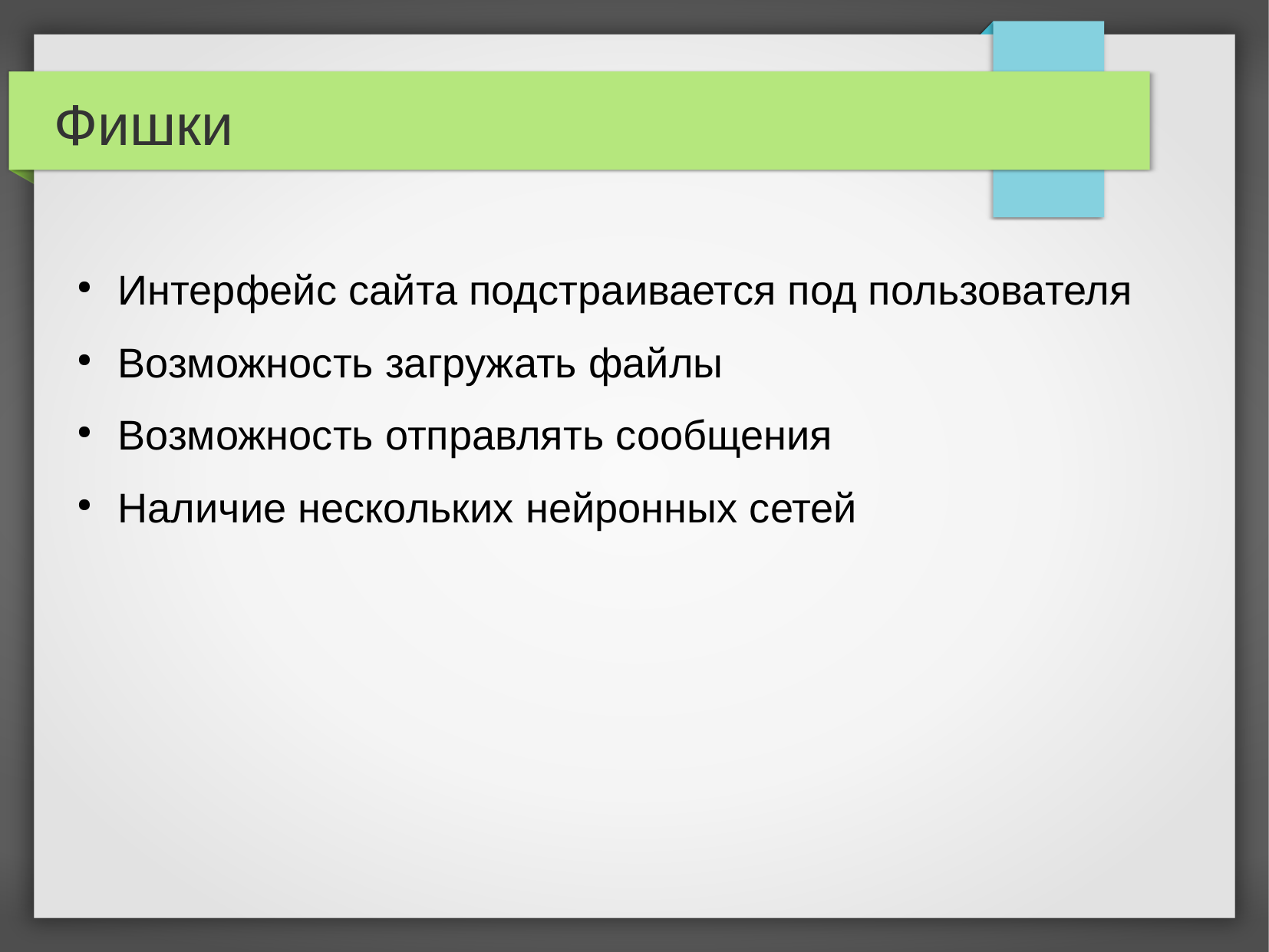

Фишки
Интерфейс сайта подстраивается под пользователя
Возможность загружать файлы
Возможность отправлять сообщения
Наличие нескольких нейронных сетей